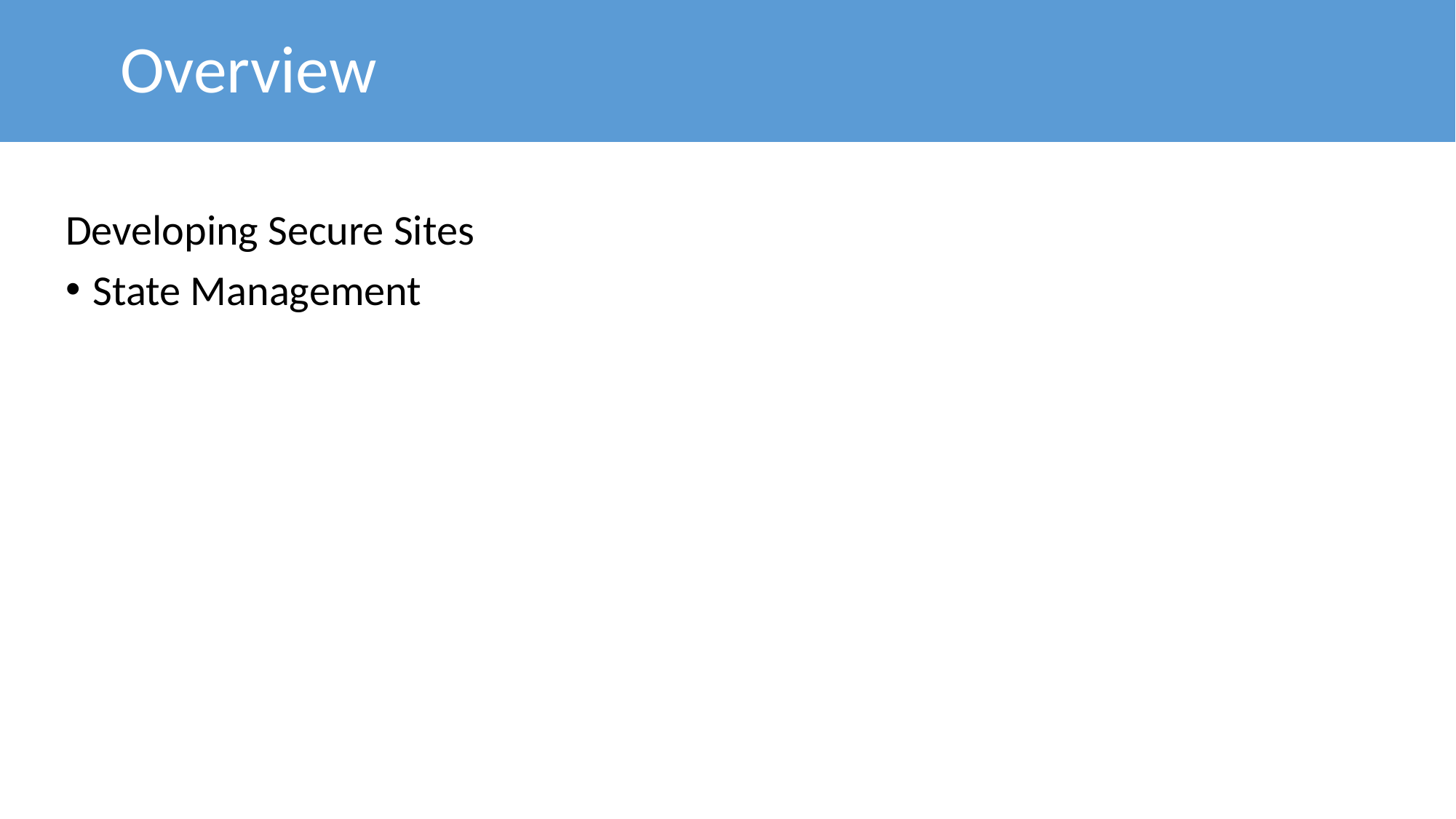

# Overview
Developing Secure Sites
State Management